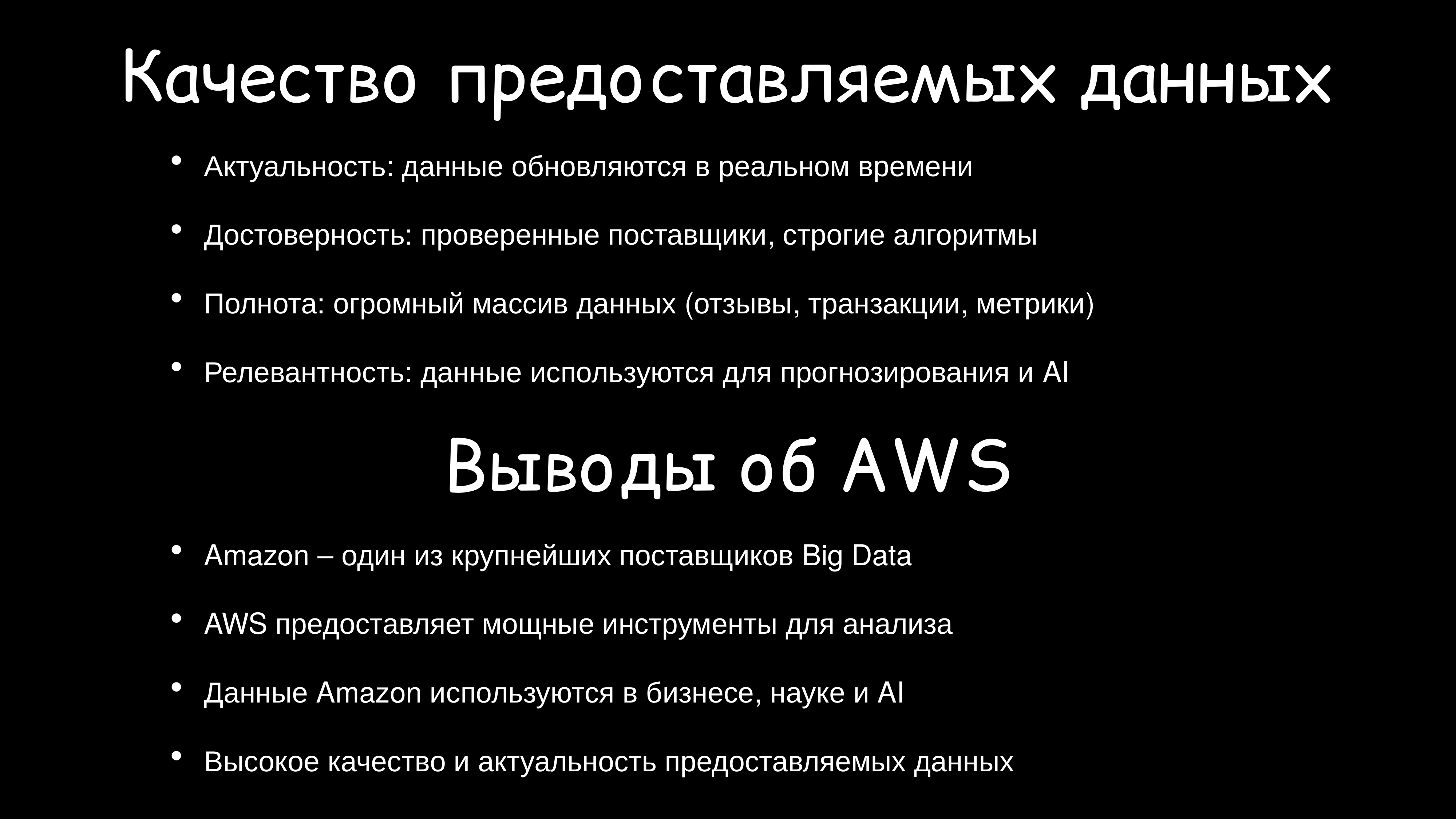

# Качество предоставляемых данных
Актуальность: данные обновляются в реальном времени
Достоверность: проверенные поставщики, строгие алгоритмы
Полнота: огромный массив данных (отзывы, транзакции, метрики)
Релевантность: данные используются для прогнозирования и AI
Выводы об AWS
Amazon – один из крупнейших поставщиков Big Data
AWS предоставляет мощные инструменты для анализа
Данные Amazon используются в бизнесе, науке и AI
Высокое качество и актуальность предоставляемых данных